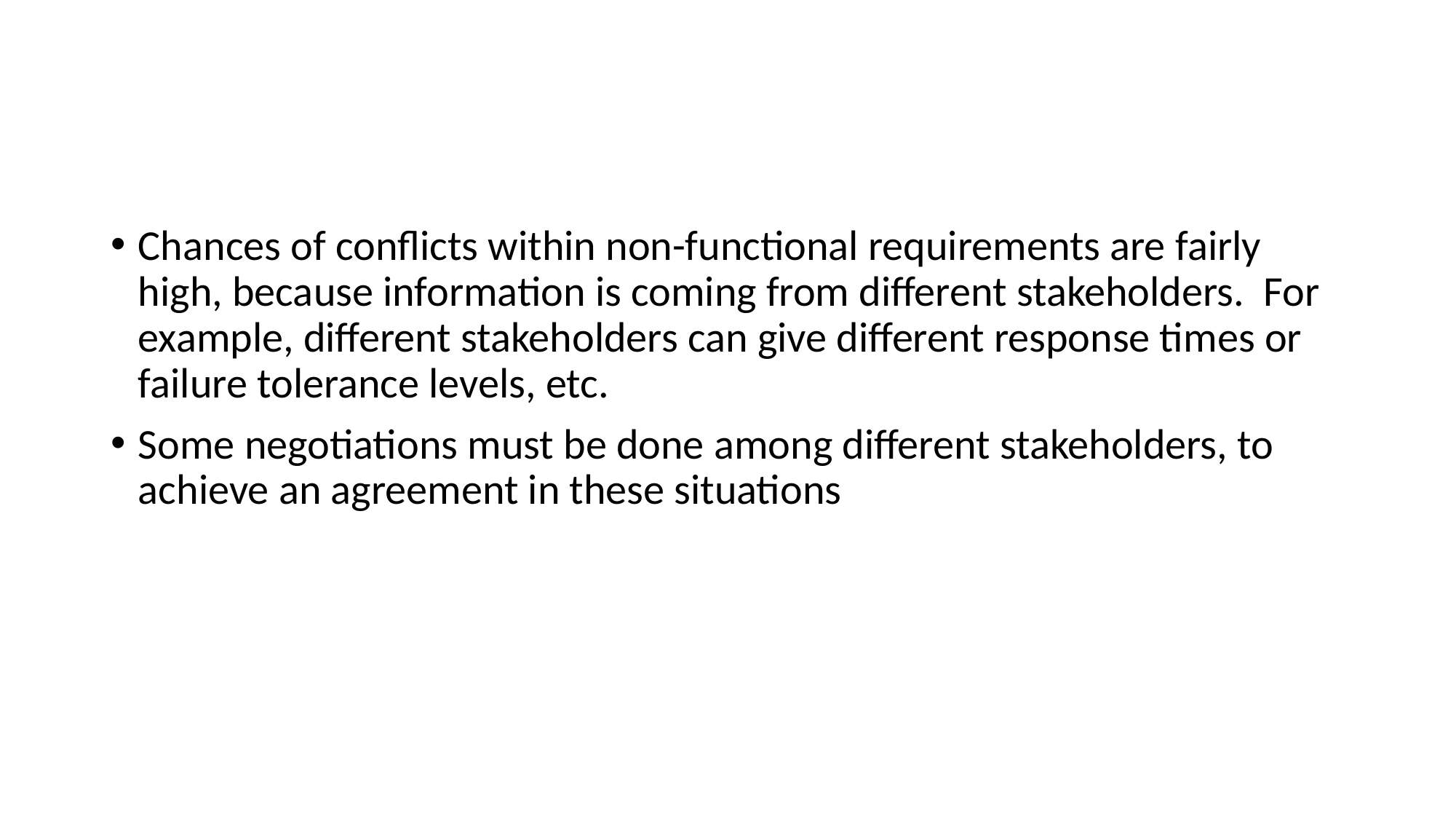

#
Chances of conflicts within non-functional requirements are fairly high, because information is coming from different stakeholders.  For example, different stakeholders can give different response times or failure tolerance levels, etc.
Some negotiations must be done among different stakeholders, to achieve an agreement in these situations